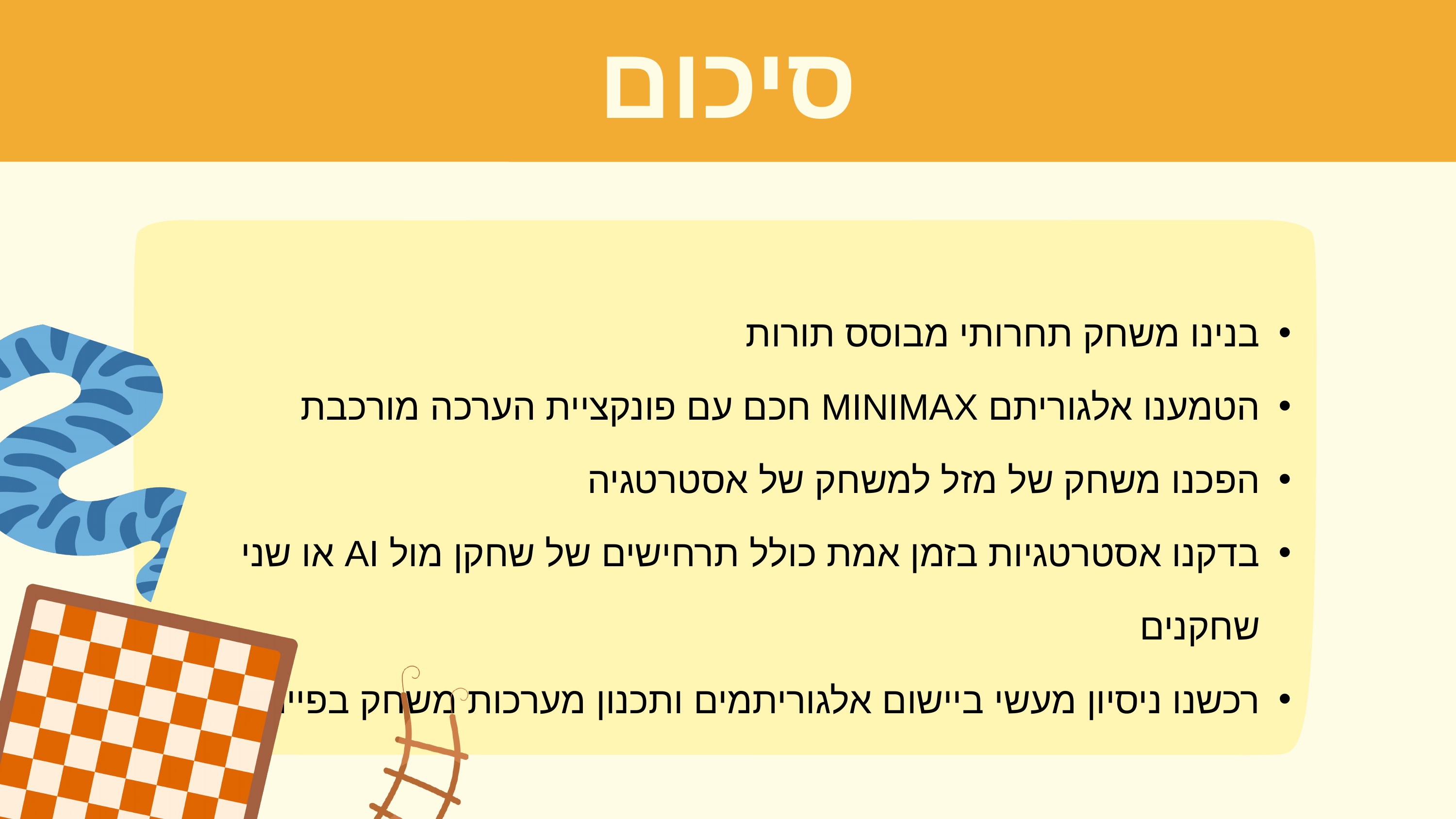

סיכום

בנינו משחק תחרותי מבוסס תורות
הטמענו אלגוריתם MINIMAX חכם עם פונקציית הערכה מורכבת
הפכנו משחק של מזל למשחק של אסטרטגיה
בדקנו אסטרטגיות בזמן אמת כולל תרחישים של שחקן מול AI או שני שחקנים
רכשנו ניסיון מעשי ביישום אלגוריתמים ותכנון מערכות משחק בפייתון